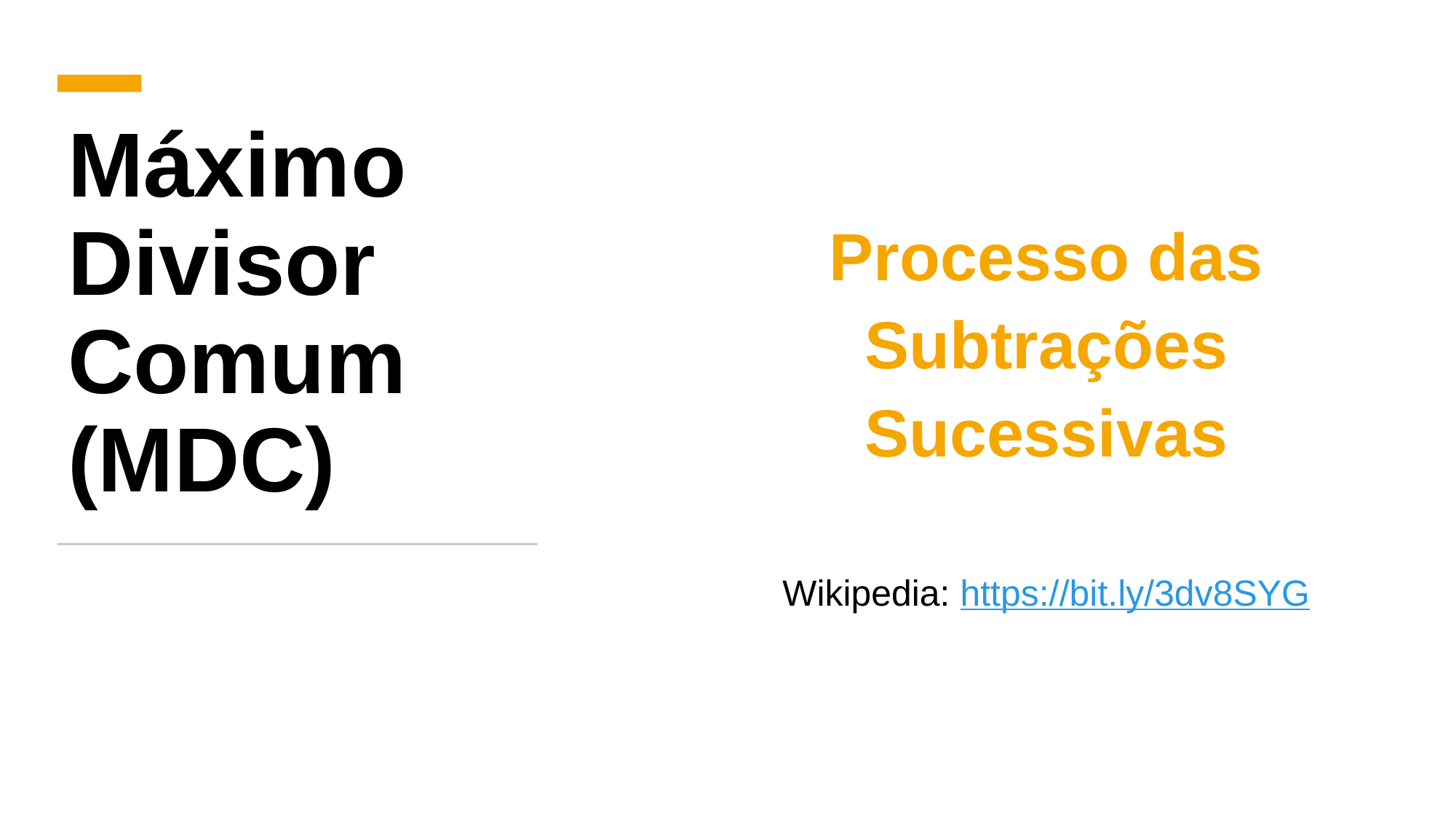

# Máximo Divisor Comum (MDC)
Processo das Subtrações Sucessivas
Wikipedia: https://bit.ly/3dv8SYG

3